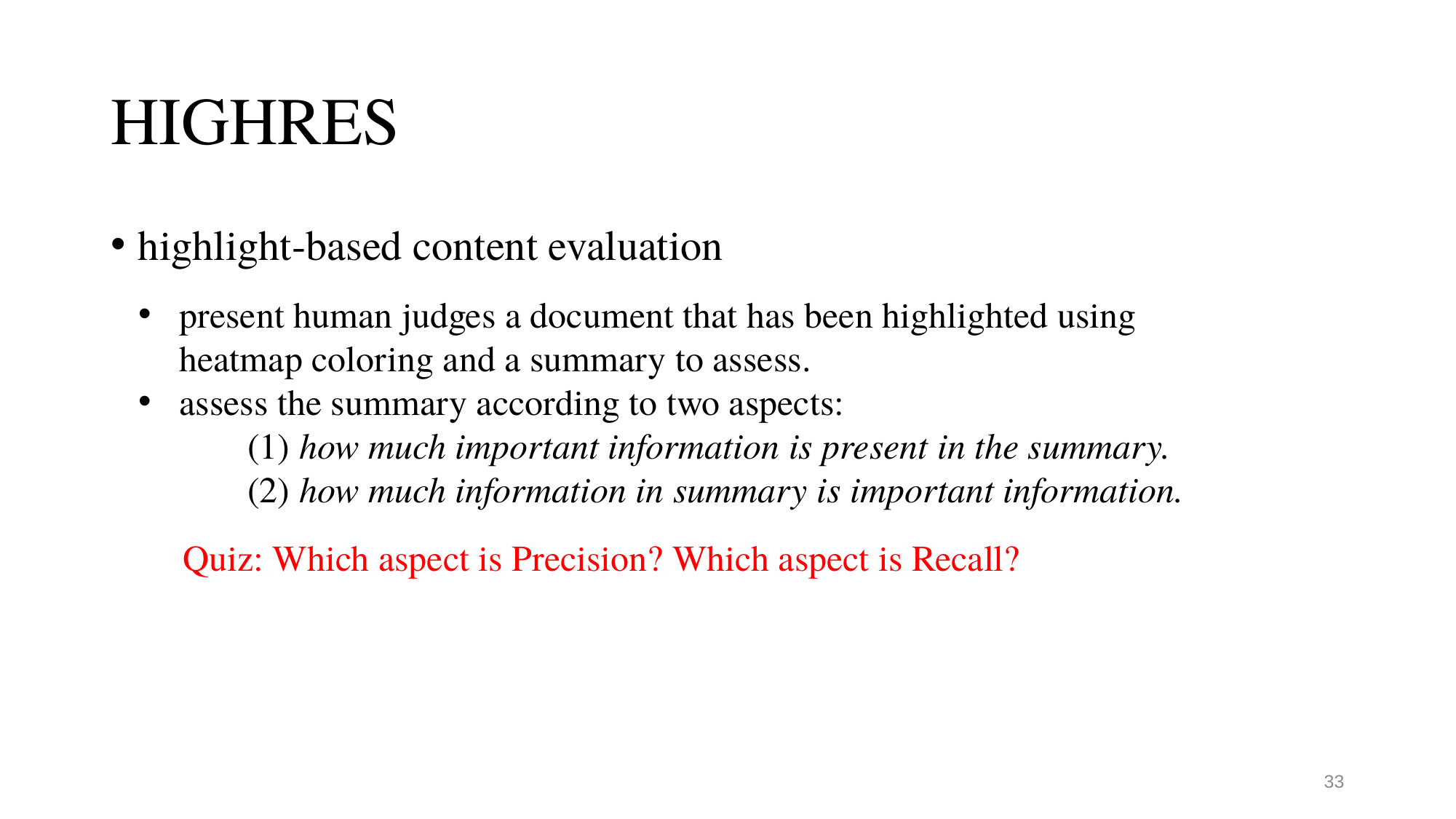

# HIGHRES
highlight-based content evaluation

present human judges a document that has been highlighted using heatmap coloring and a summary to assess.
assess the summary according to two aspects:
	(1) how much important information is present in the summary.
	(2) how much information in summary is important information.

Quiz: Which aspect is Precision? Which aspect is Recall?
33